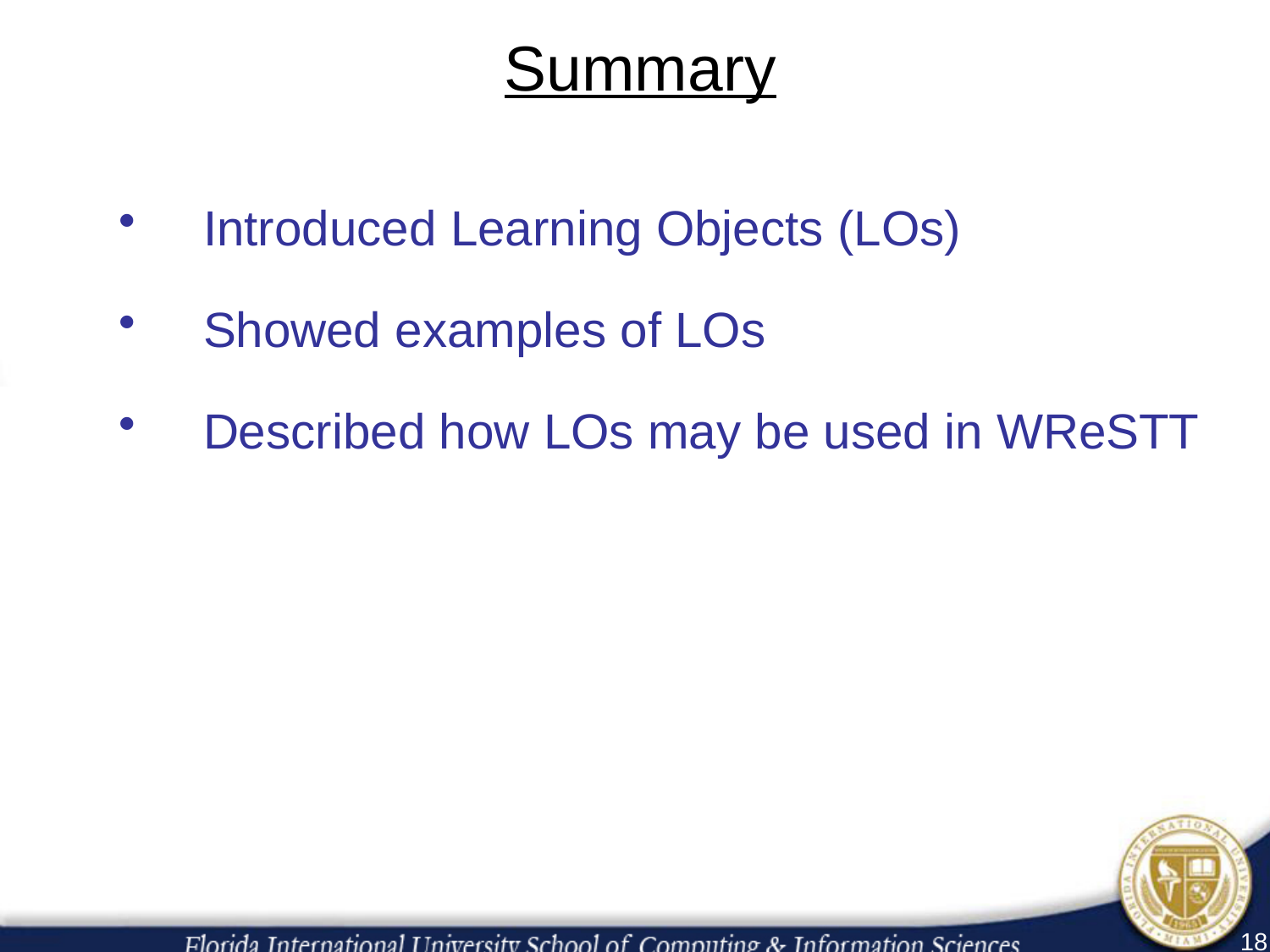

# Summary
Introduced Learning Objects (LOs)
Showed examples of LOs
Described how LOs may be used in WReSTT
18